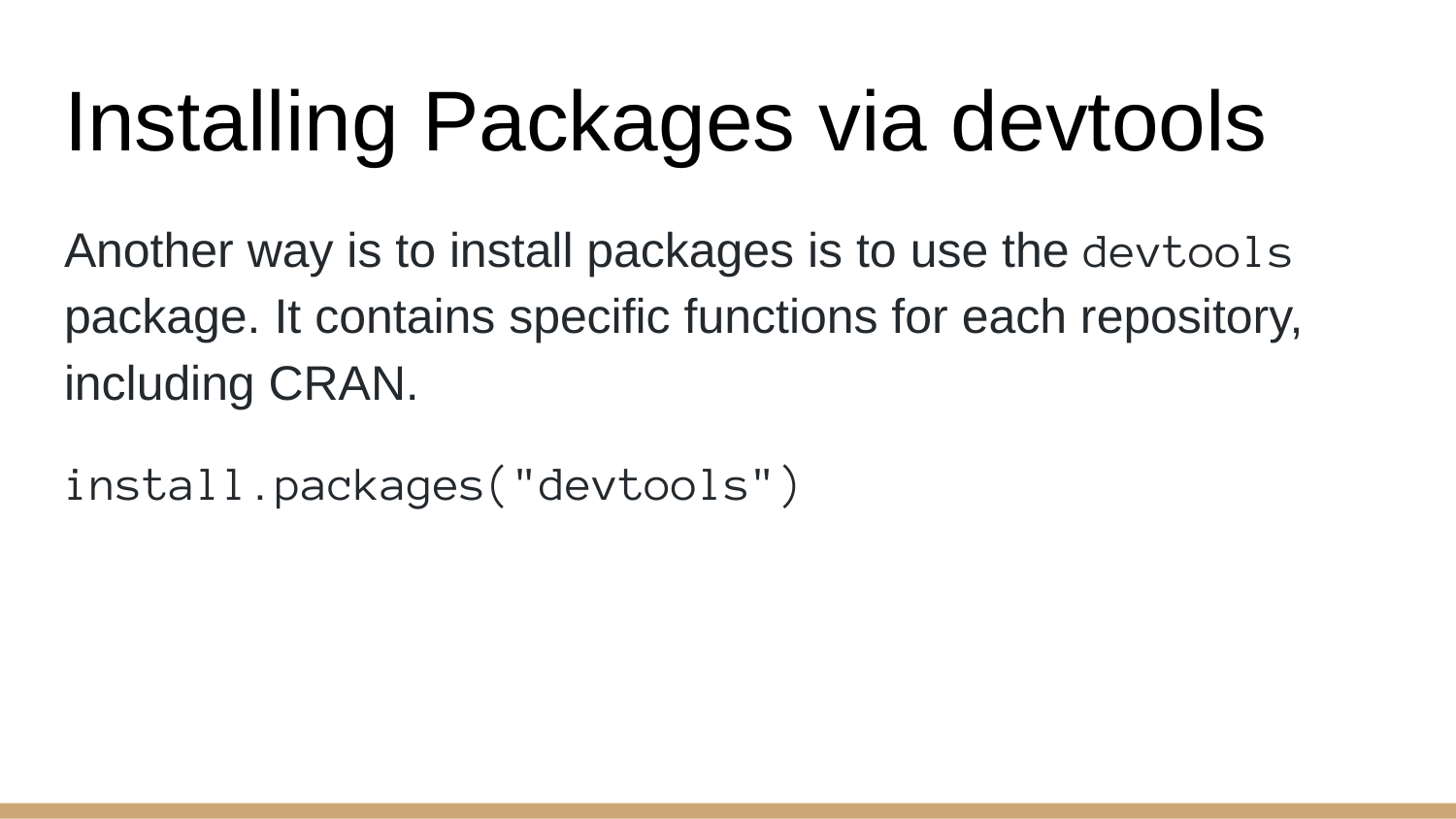

# Installing Packages via devtools
Another way is to install packages is to use the devtools package. It contains specific functions for each repository, including CRAN.
install.packages("devtools")